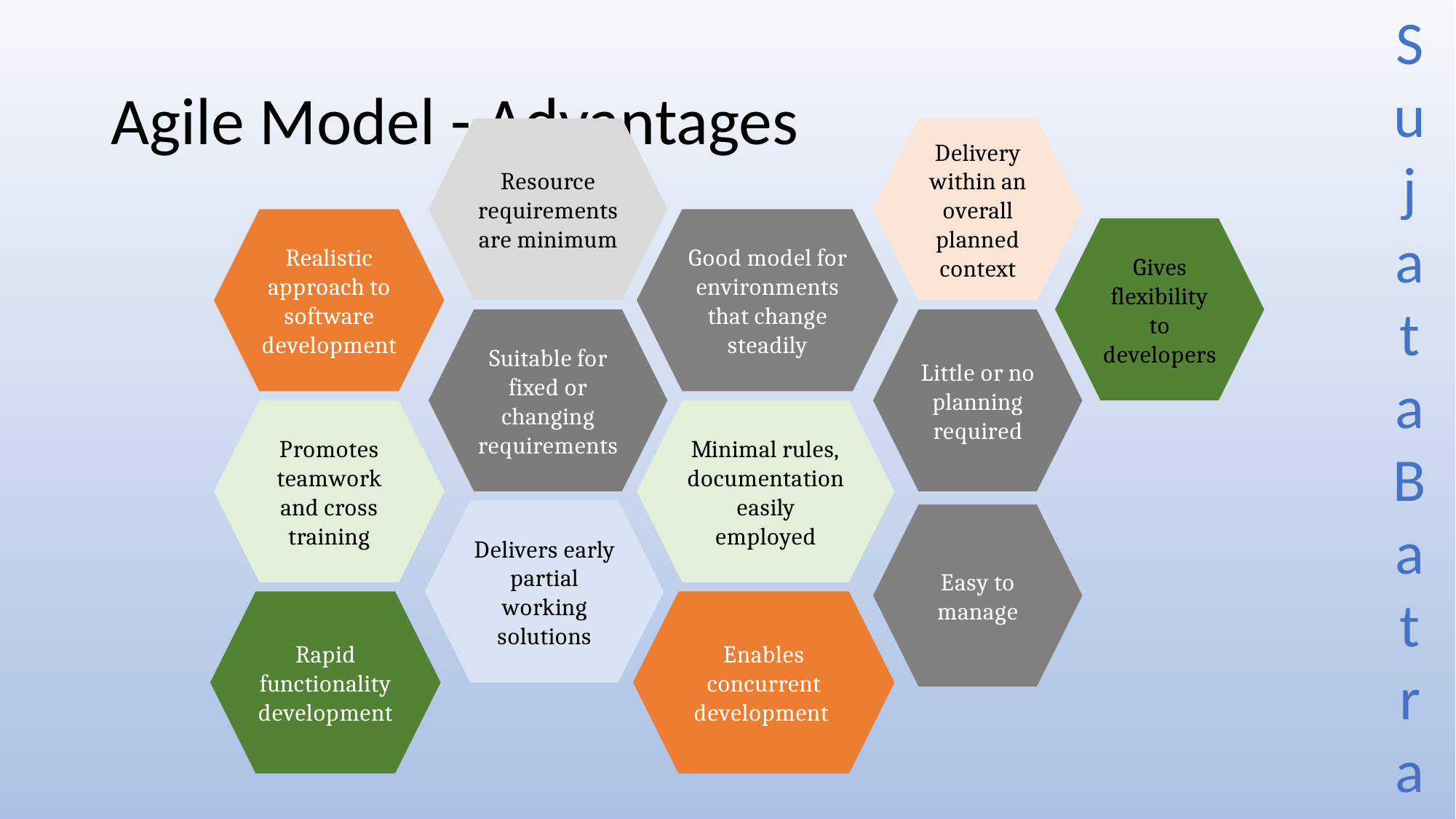

# Agile Model - Advantages
Resource requirements are minimum
Delivery within an overall planned context
Realistic approach to software development
Good model for environments that change steadily
Gives flexibility to developers
Suitable for fixed or changing requirements
Little or no planning required
Promotes teamwork and cross training
Minimal rules, documentation easily employed
Delivers early partial working solutions
Easy to manage
Rapid functionality development
Enables concurrent development